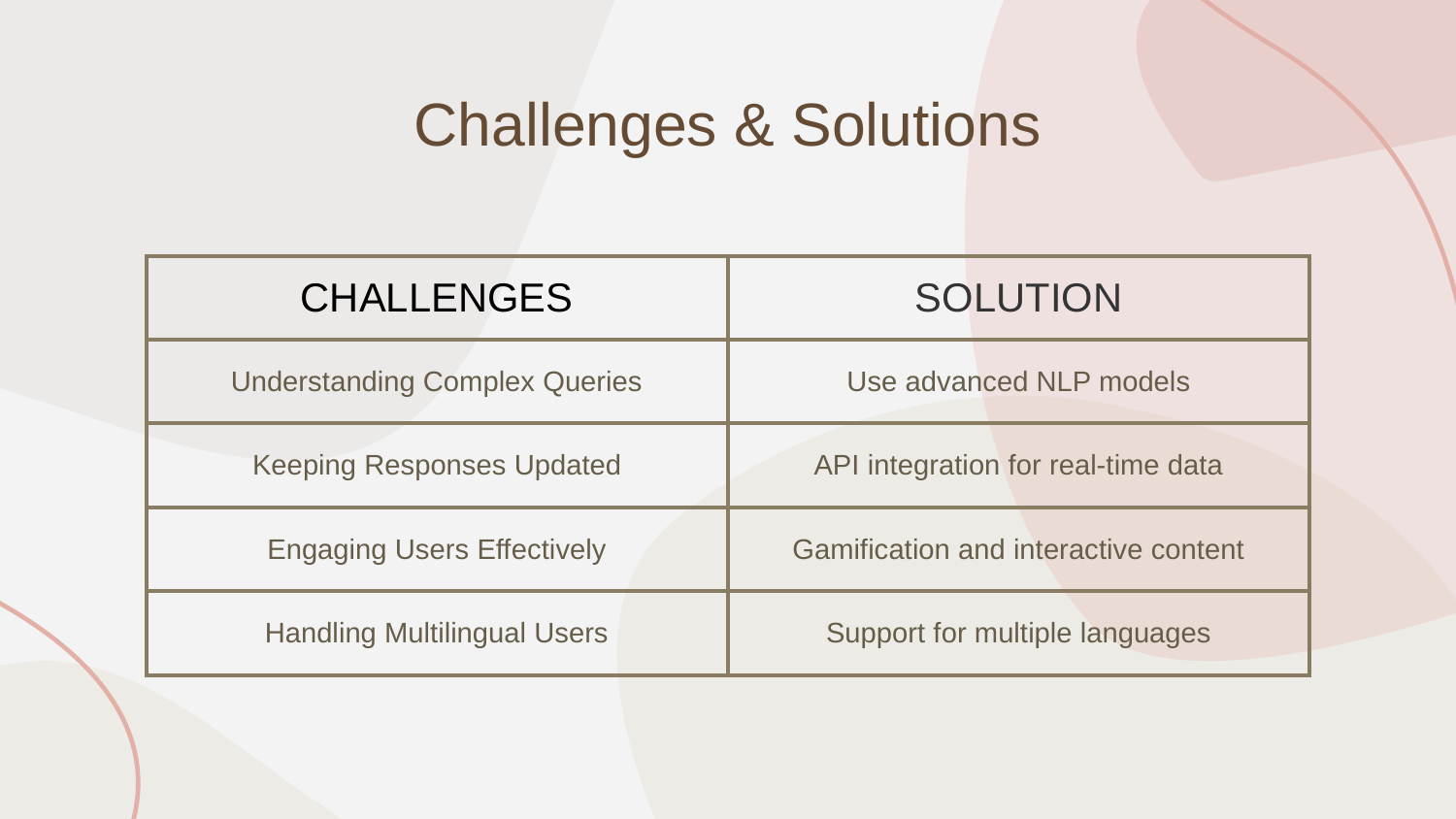

# Challenges & Solutions
| CHALLENGES | SOLUTION |
| --- | --- |
| Understanding Complex Queries | Use advanced NLP models |
| Keeping Responses Updated | API integration for real-time data |
| Engaging Users Effectively | Gamification and interactive content |
| Handling Multilingual Users | Support for multiple languages |